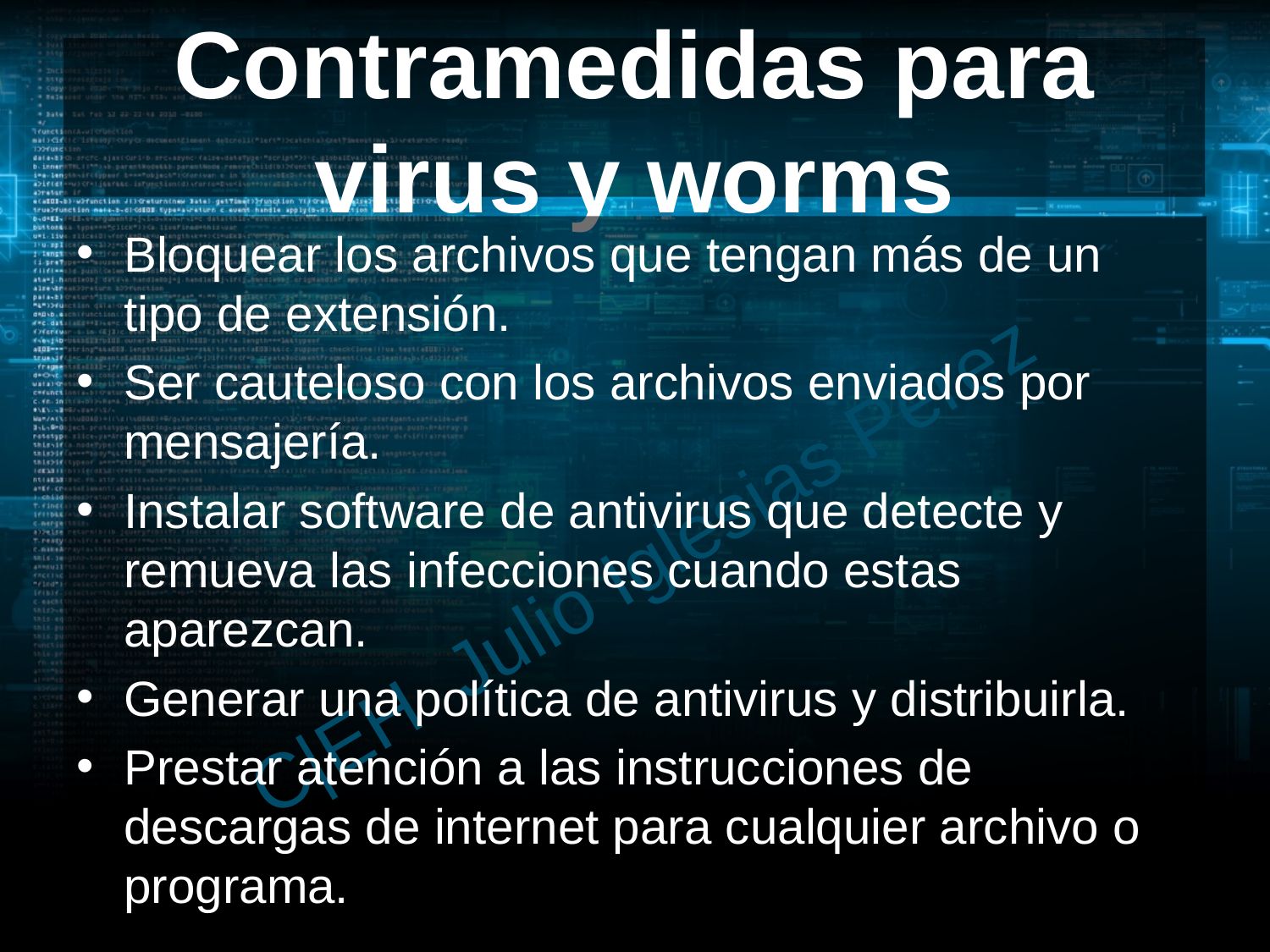

# Contramedidas para virus y worms
Bloquear los archivos que tengan más de un tipo de extensión.
Ser cauteloso con los archivos enviados por mensajería.
Instalar software de antivirus que detecte y remueva las infecciones cuando estas aparezcan.
Generar una política de antivirus y distribuirla.
Prestar atención a las instrucciones de descargas de internet para cualquier archivo o programa.
C|EH  Julio Iglesias Pérez